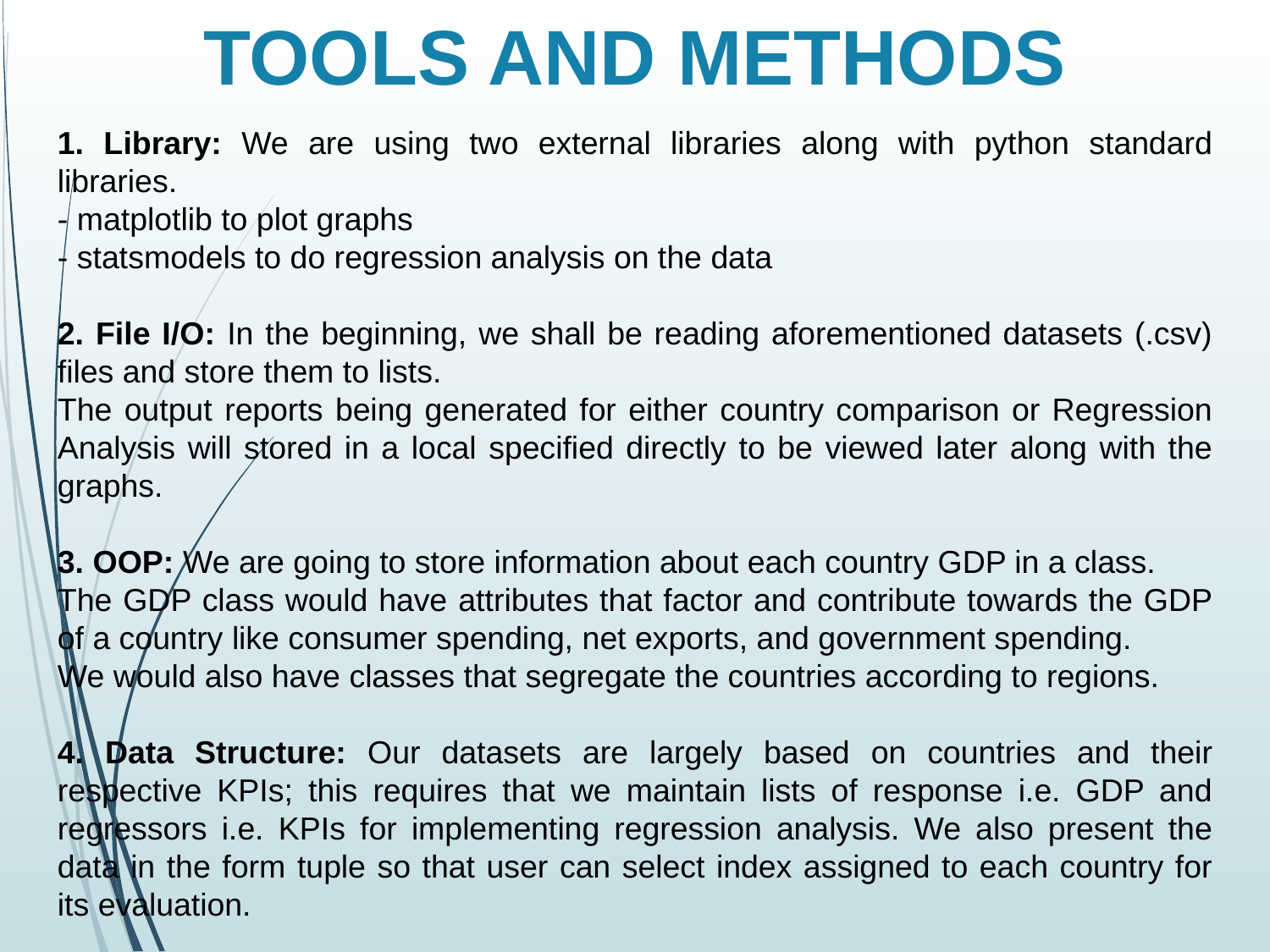

# TOOLS AND METHODS
1. Library: We are using two external libraries along with python standard libraries.
- matplotlib to plot graphs
- statsmodels to do regression analysis on the data

2. File I/O: In the beginning, we shall be reading aforementioned datasets (.csv) files and store them to lists.
The output reports being generated for either country comparison or Regression Analysis will stored in a local specified directly to be viewed later along with the graphs.

3. OOP: We are going to store information about each country GDP in a class.
The GDP class would have attributes that factor and contribute towards the GDP of a country like consumer spending, net exports, and government spending.
We would also have classes that segregate the countries according to regions.

4. Data Structure: Our datasets are largely based on countries and their respective KPIs; this requires that we maintain lists of response i.e. GDP and regressors i.e. KPIs for implementing regression analysis. We also present the data in the form tuple so that user can select index assigned to each country for its evaluation.